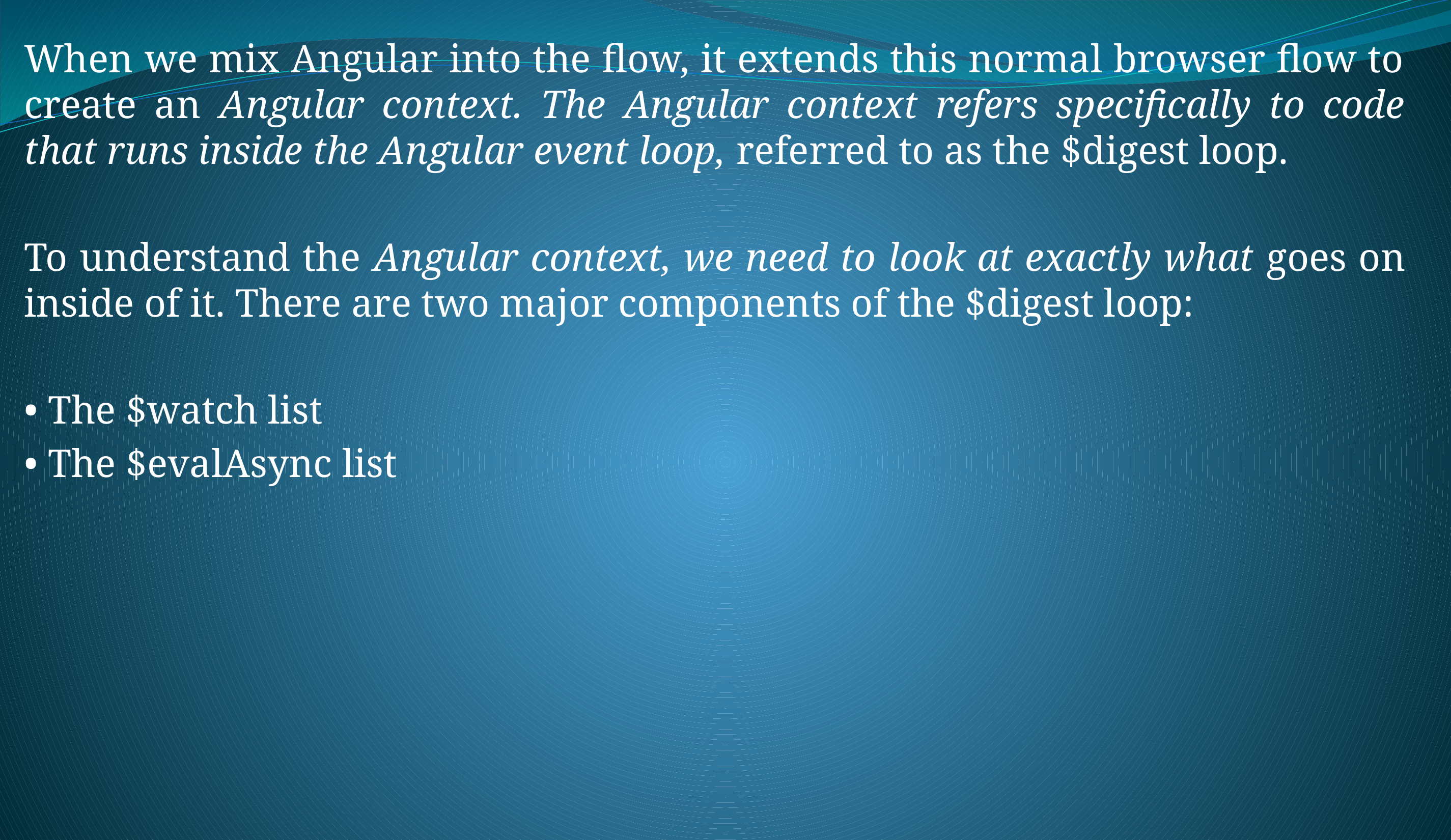

When we mix Angular into the flow, it extends this normal browser flow to create an Angular context. The Angular context refers specifically to code that runs inside the Angular event loop, referred to as the $digest loop.

To understand the Angular context, we need to look at exactly what goes on inside of it. There are two major components of the $digest loop:

• The $watch list
• The $evalAsync list